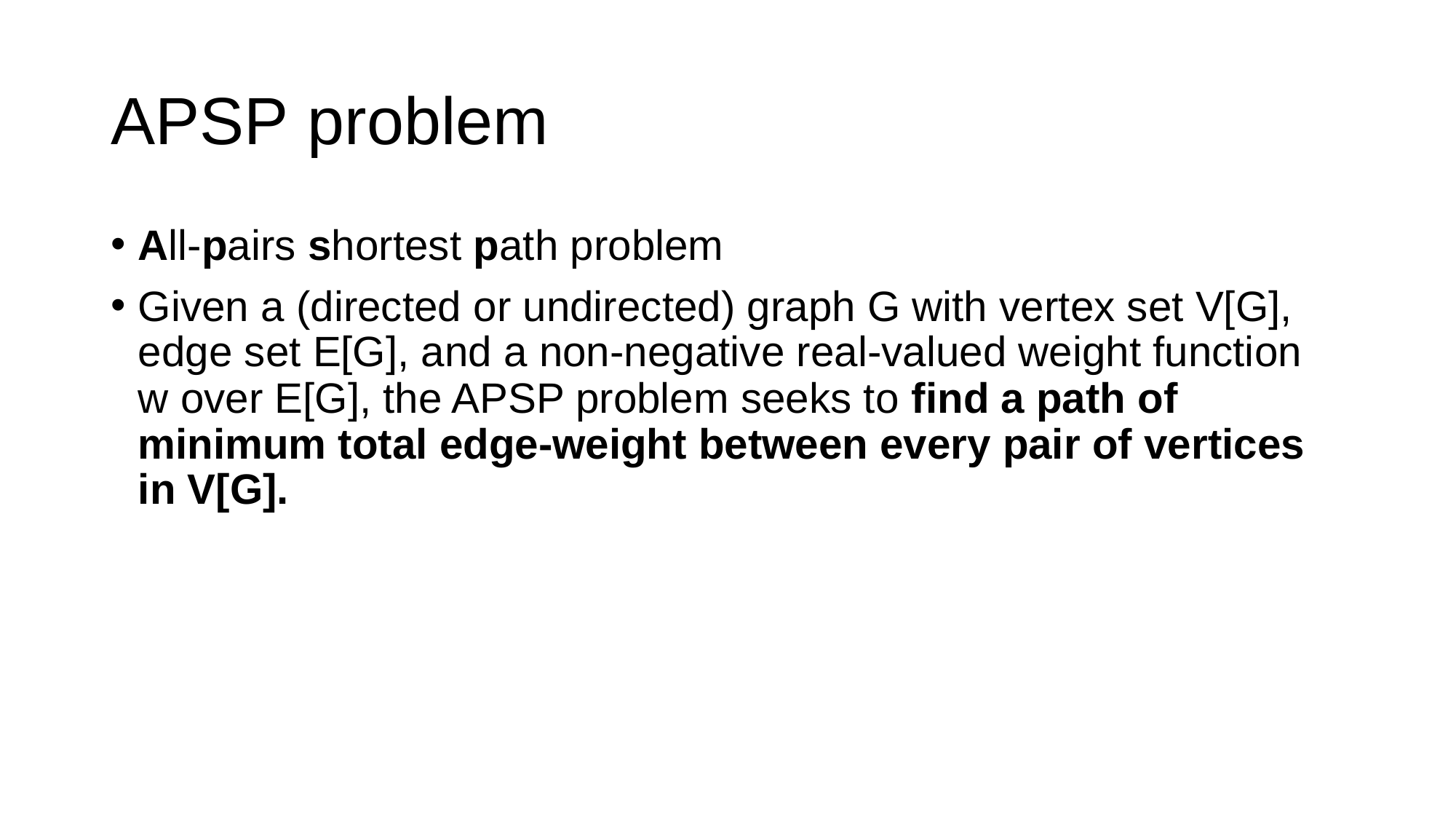

# APSP problem
All-pairs shortest path problem
Given a (directed or undirected) graph G with vertex set V[G], edge set E[G], and a non-negative real-valued weight function w over E[G], the APSP problem seeks to find a path of minimum total edge-weight between every pair of vertices in V[G].